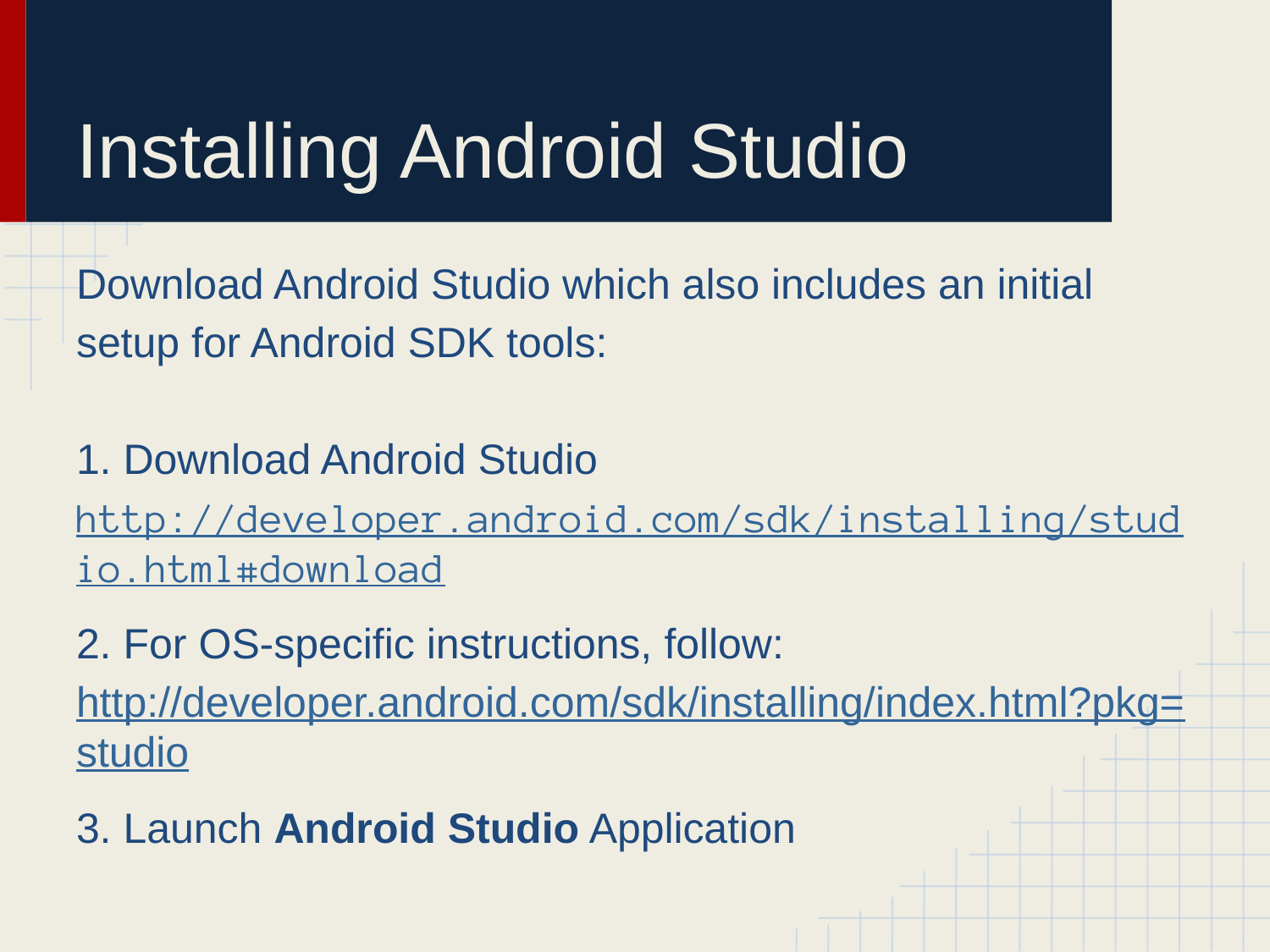

# Installing Android Studio
Download Android Studio which also includes an initial setup for Android SDK tools:

1. Download Android Studio http://developer.android.com/sdk/installing/studio.html#download
2. For OS-specific instructions, follow: http://developer.android.com/sdk/installing/index.html?pkg=studio
3. Launch Android Studio Application